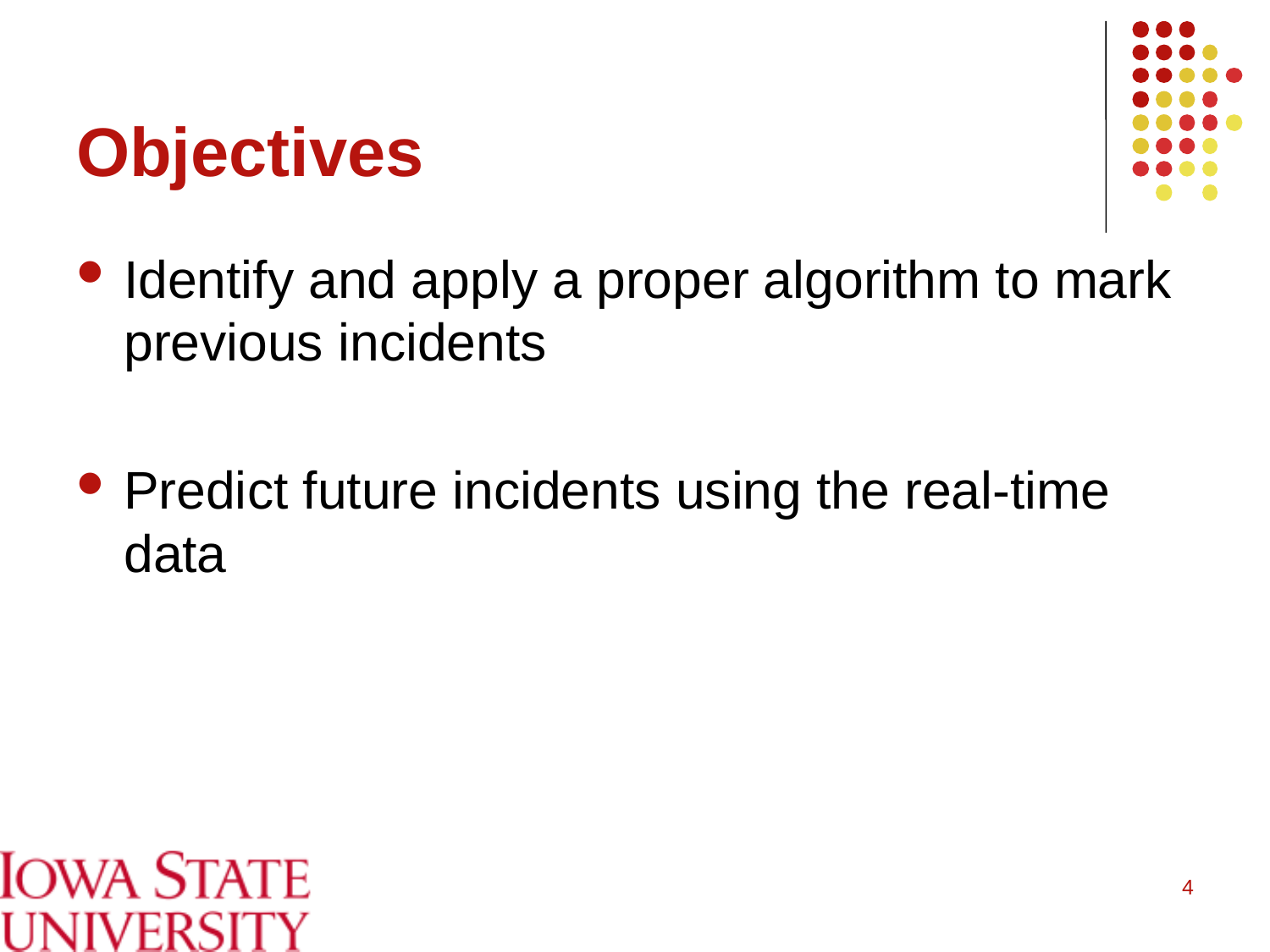

# Objectives
Identify and apply a proper algorithm to mark previous incidents

Predict future incidents using the real-time data
4